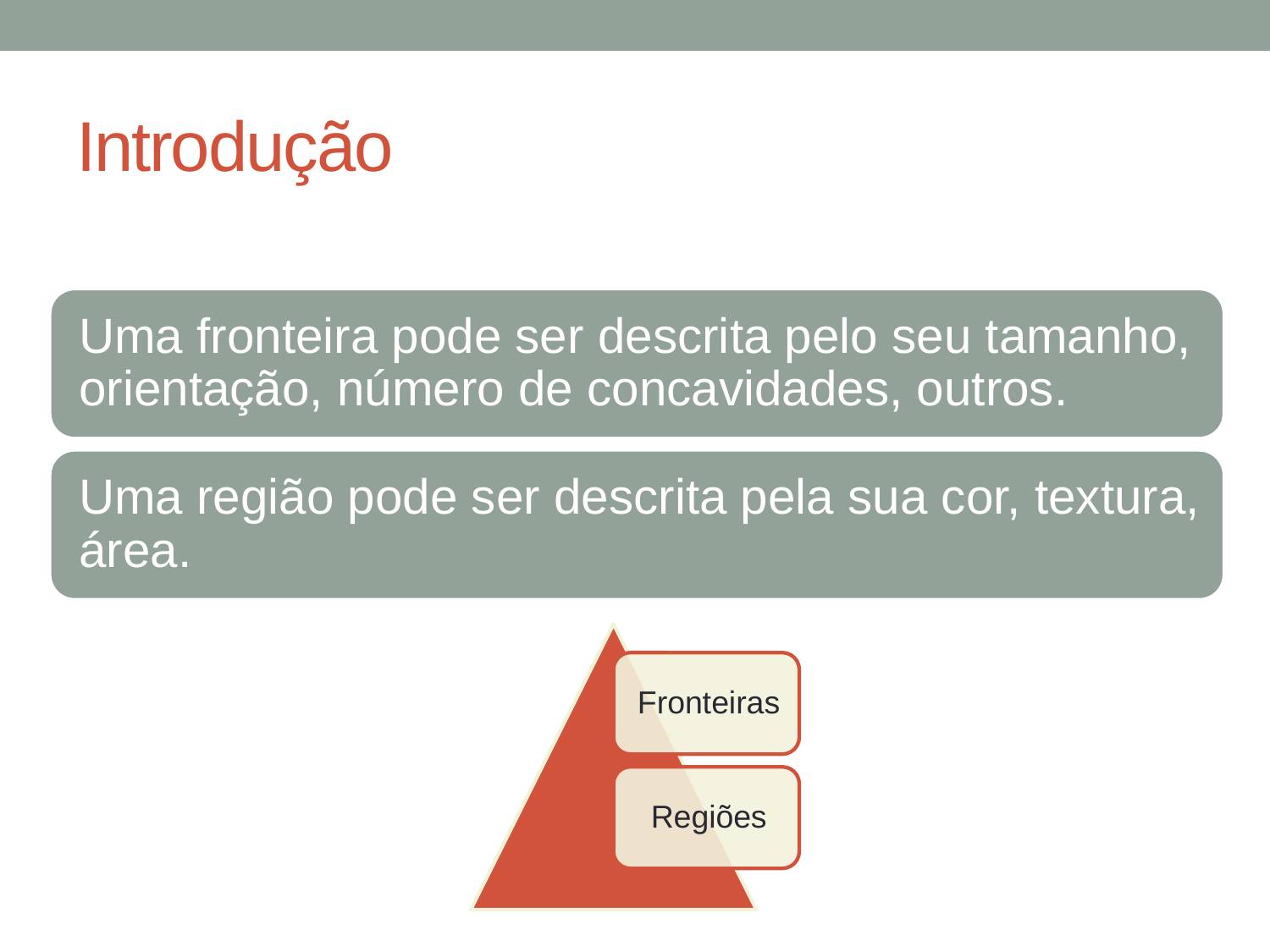

# Introdução
Uma fronteira pode ser descrita pelo seu tamanho, orientação, número de concavidades, outros.
Uma região pode ser descrita pela sua cor, textura, área.
Fronteiras
Regiões